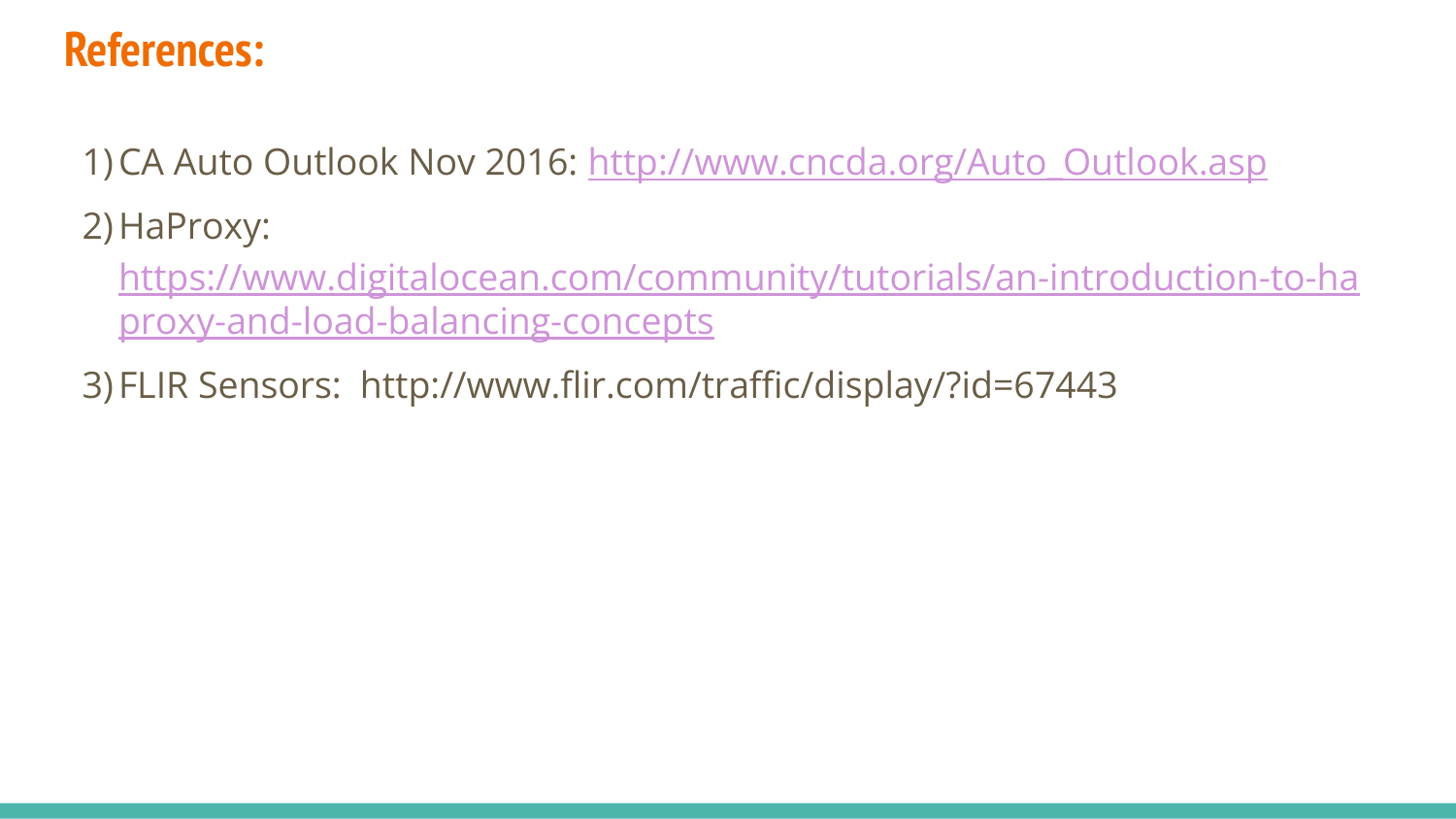

# References:
CA Auto Outlook Nov 2016: http://www.cncda.org/Auto_Outlook.asp
HaProxy: https://www.digitalocean.com/community/tutorials/an-introduction-to-haproxy-and-load-balancing-concepts
FLIR Sensors:  http://www.flir.com/traffic/display/?id=67443